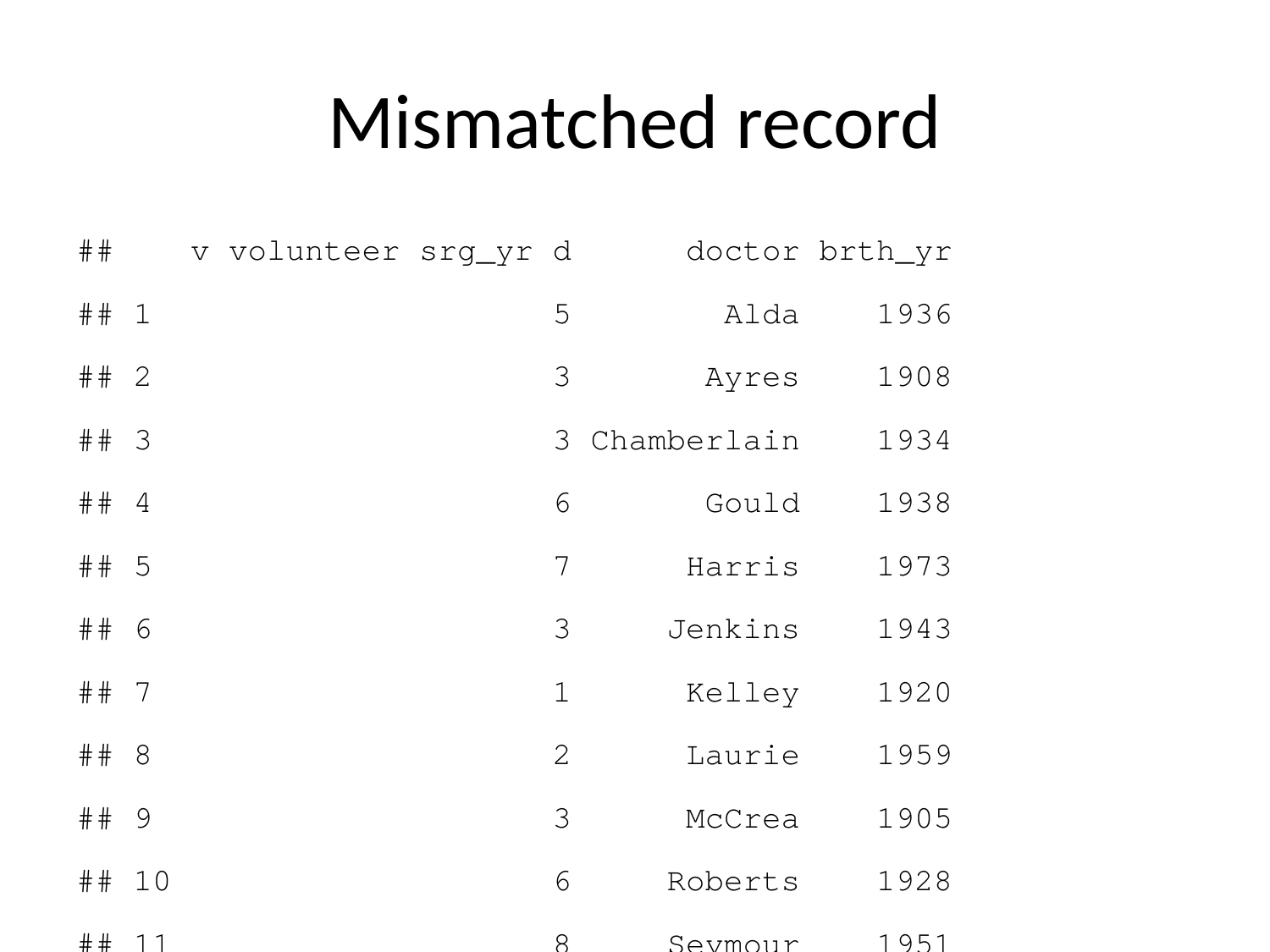

# Mismatched record
##    v volunteer srg_yr d      doctor brth_yr
## 1                     5        Alda    1936
## 2                     3       Ayres    1908
## 3                     3 Chamberlain    1934
## 4                     6       Gould    1938
## 5                     7      Harris    1973
## 6                     3     Jenkins    1943
## 7                     1      Kelley    1920
## 8                     2      Laurie    1959
## 9                     3      McCrea    1905
## 10                    6     Roberts    1928
## 11                    8     Seymour    1951
## 12                    1       Urban    1972
## 13                    4       Young    1907
## 14 9       Who   1999